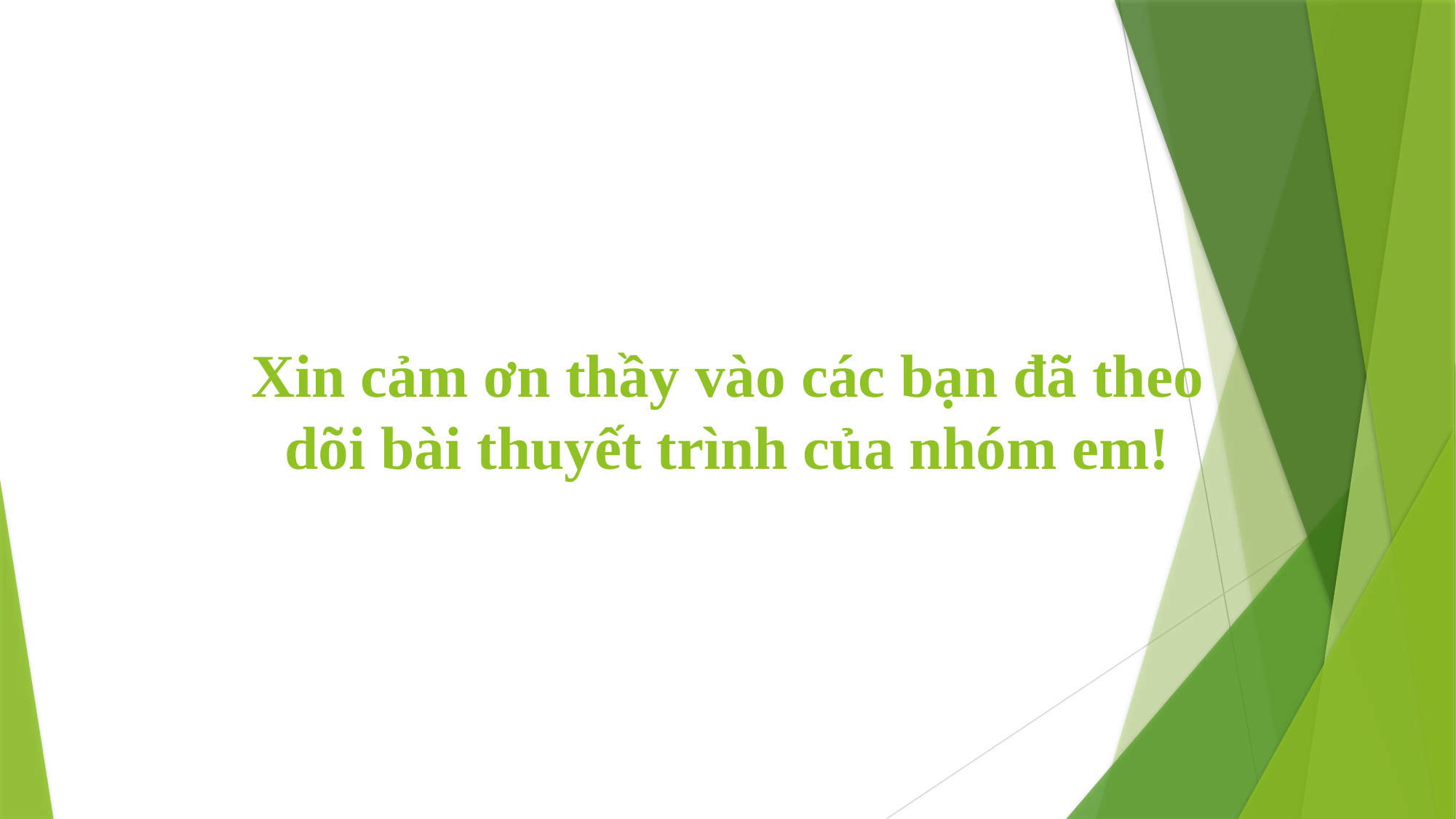

# Xin cảm ơn thầy vào các bạn đã theo dõi bài thuyết trình của nhóm em!